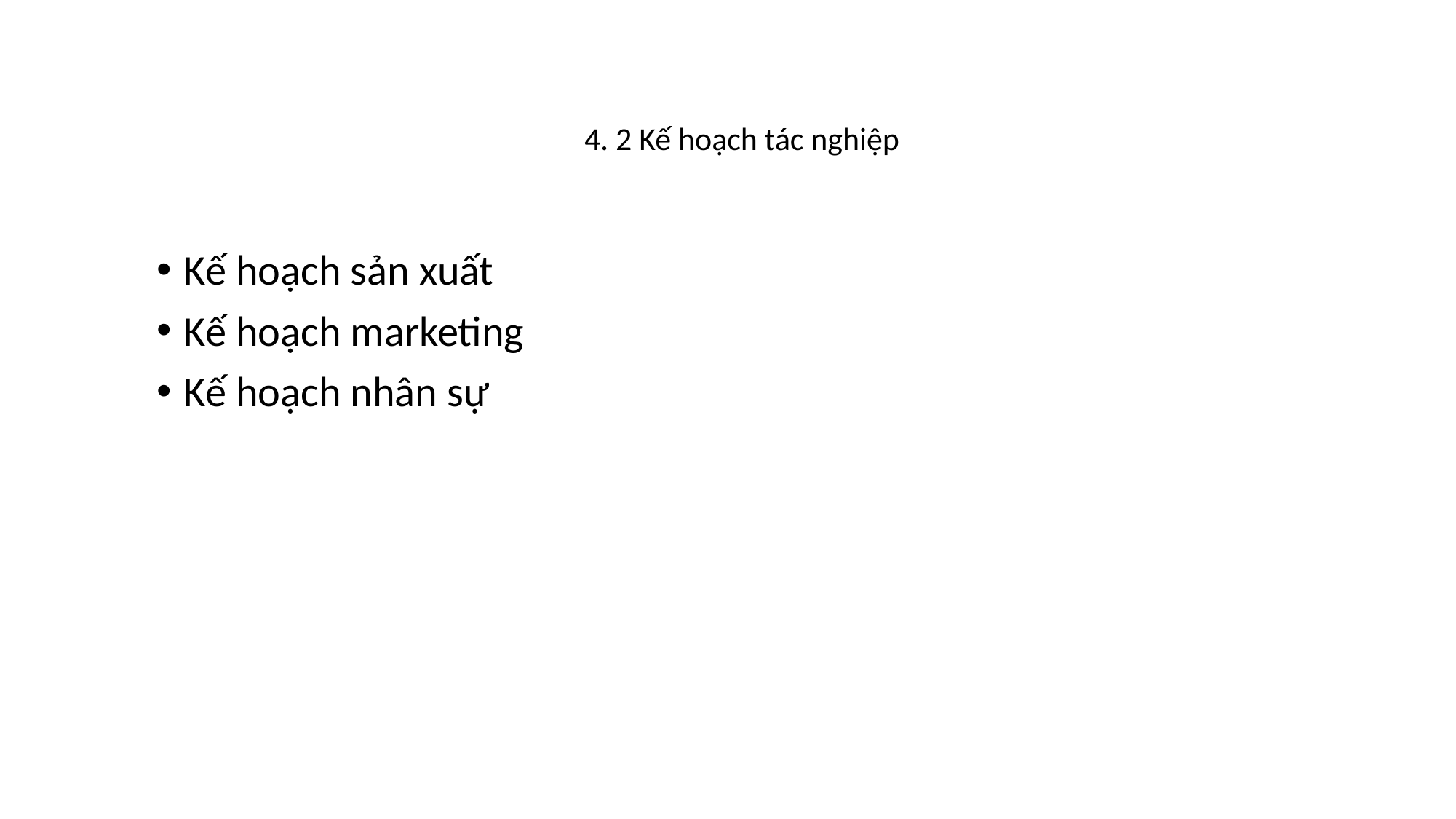

# 4. 2 Kế hoạch tác nghiệp
Kế hoạch sản xuất
Kế hoạch marketing
Kế hoạch nhân sự